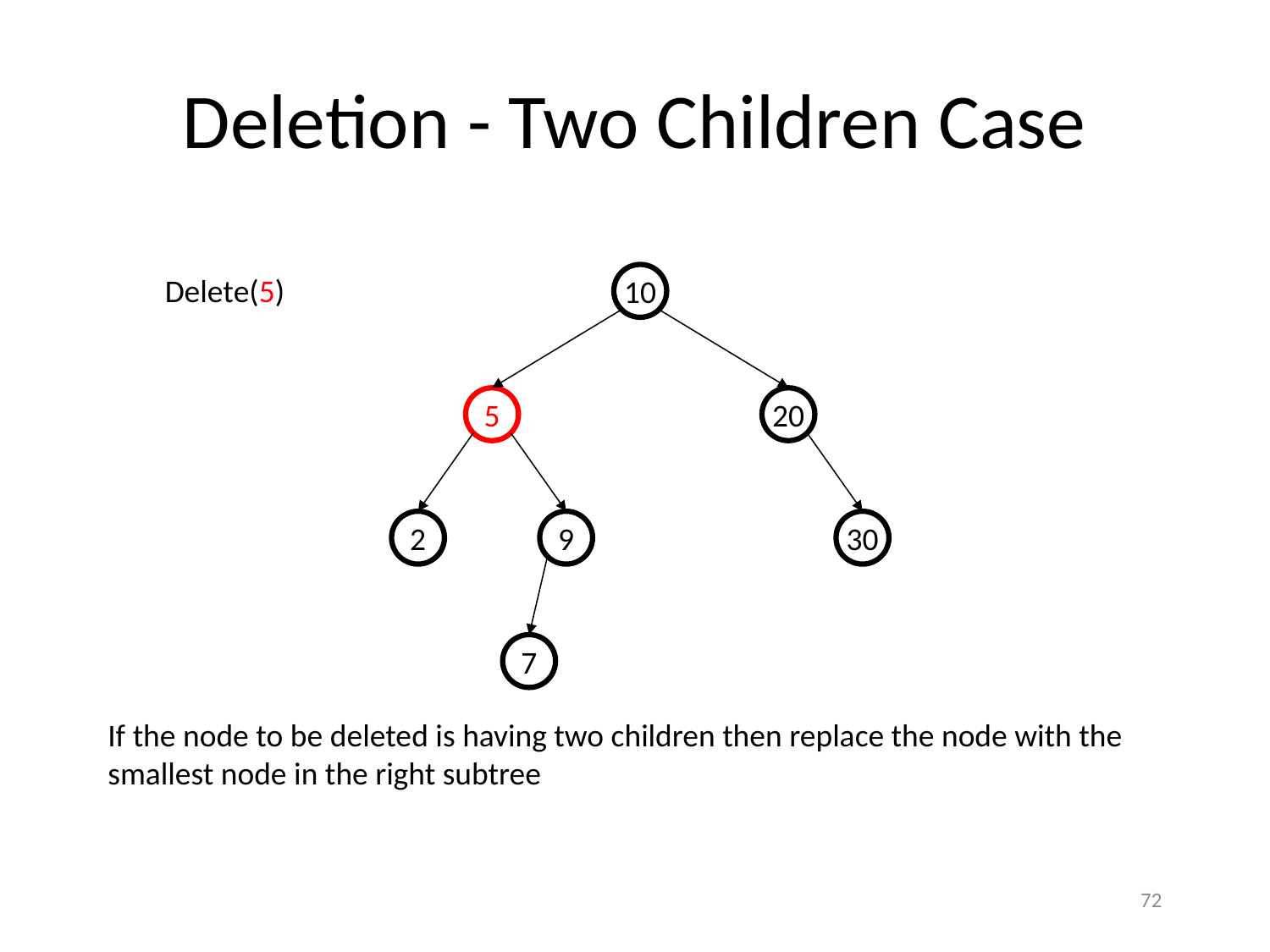

# Deletion - Two Children Case
Delete(5)
10
5
20
2
9
30
7
If the node to be deleted is having two children then replace the node with the smallest node in the right subtree

72